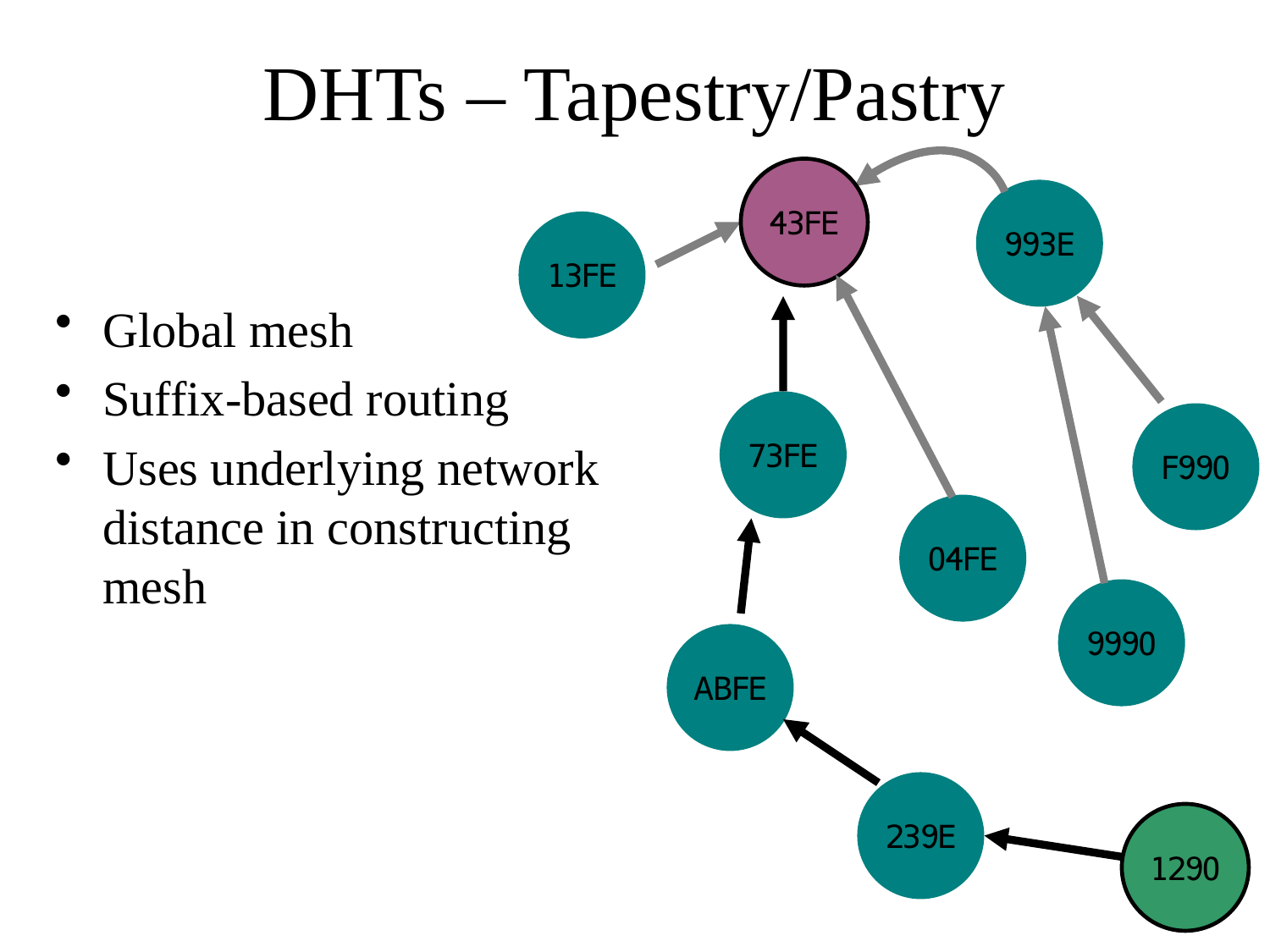

# DHTs – Tapestry/Pastry

43FE
993E
13FE

Global mesh
Suffix-based routing
Uses underlying network distance in constructing mesh

73FE
F990
04FE

9990
ABFE

239E
1290